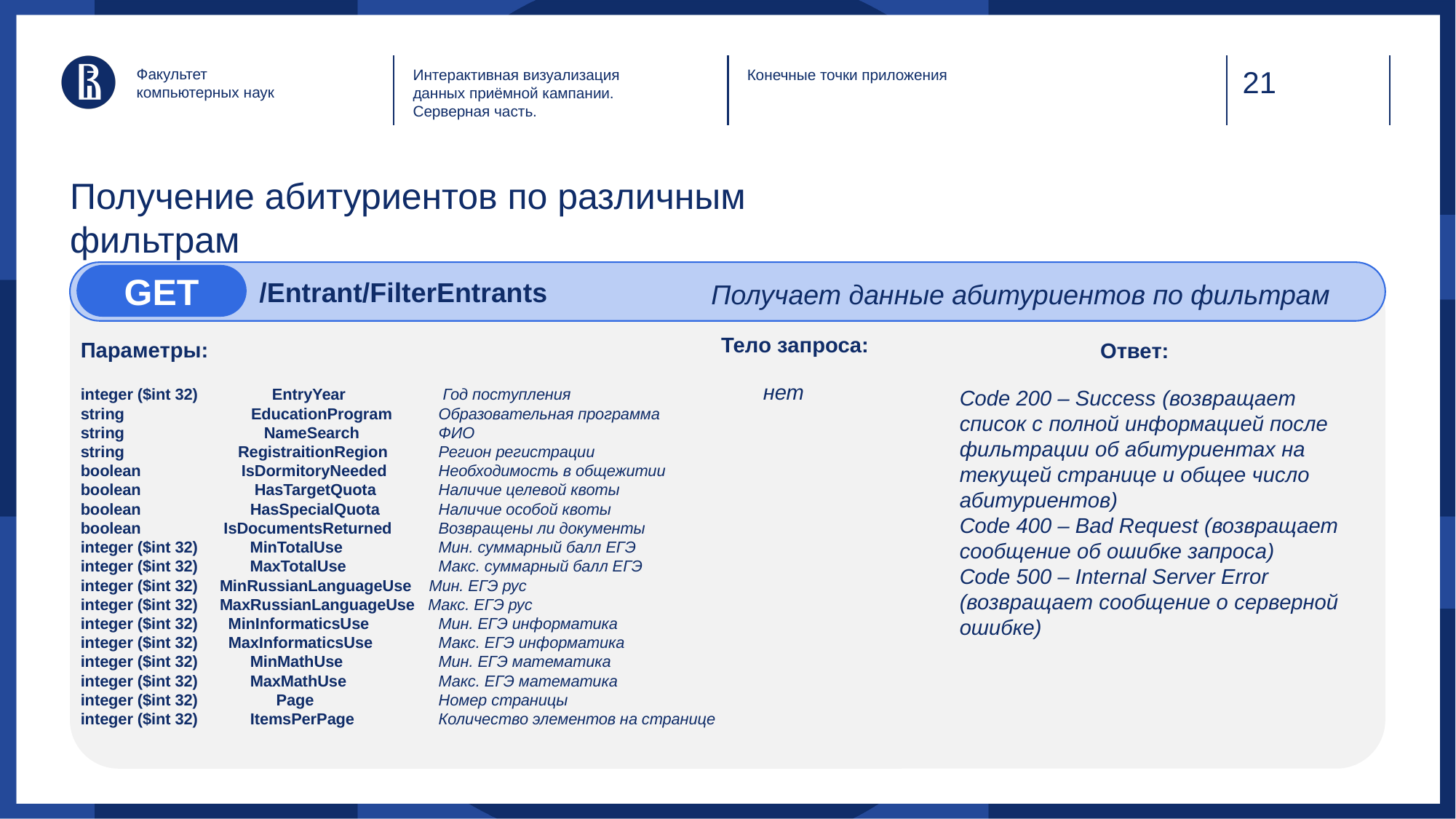

Факультет
компьютерных наук

Интерактивная визуализация данных приёмной кампании. Серверная часть.
Конечные точки приложения
# Получение абитуриентов по различным фильтрам

                                    /Entrant/FilterEntrants
GET
Получает данные абитуриентов по фильтрам
Тело запроса:
Параметры:
Ответ:
нет
integer ($int 32)                 EntryYear	        Год поступления
string                             EducationProgram	       Образовательная программа
string                                NameSearch	       ФИО
string                          RegistraitionRegion	       Регион регистрации
boolean                       IsDormitoryNeeded	       Необходимость в общежитии
boolean                          HasTargetQuota	       Наличие целевой квоты
boolean                         HasSpecialQuota	       Наличие особой квоты
boolean                   IsDocumentsReturned	       Возвращены ли документы
integer ($int 32)            MinTotalUse	       Мин. суммарный балл ЕГЭ
integer ($int 32)            MaxTotalUse	       Макс. суммарный балл ЕГЭ
integer ($int 32)     MinRussianLanguageUse    Мин. ЕГЭ рус
integer ($int 32)     MaxRussianLanguageUse   Макс. ЕГЭ рус
integer ($int 32)       MinInformaticsUse	       Мин. ЕГЭ информатика
integer ($int 32)       MaxInformaticsUse	       Макс. ЕГЭ информатика
integer ($int 32)            MinMathUse	       Мин. ЕГЭ математика
integer ($int 32)            MaxMathUse	       Макс. ЕГЭ математика
integer ($int 32)                  Page	       Номер страницы
integer ($int 32)            ItemsPerPage	       Количество элементов на странице

Code 200 – Success (возвращает список с полной информацией после фильтрации об абитуриентах на текущей странице и общее число абитуриентов)
Code 400 – Bad Request (возвращает сообщение об ошибке запроса)
Code 500 – Internal Server Error (возвращает сообщение о серверной ошибке)